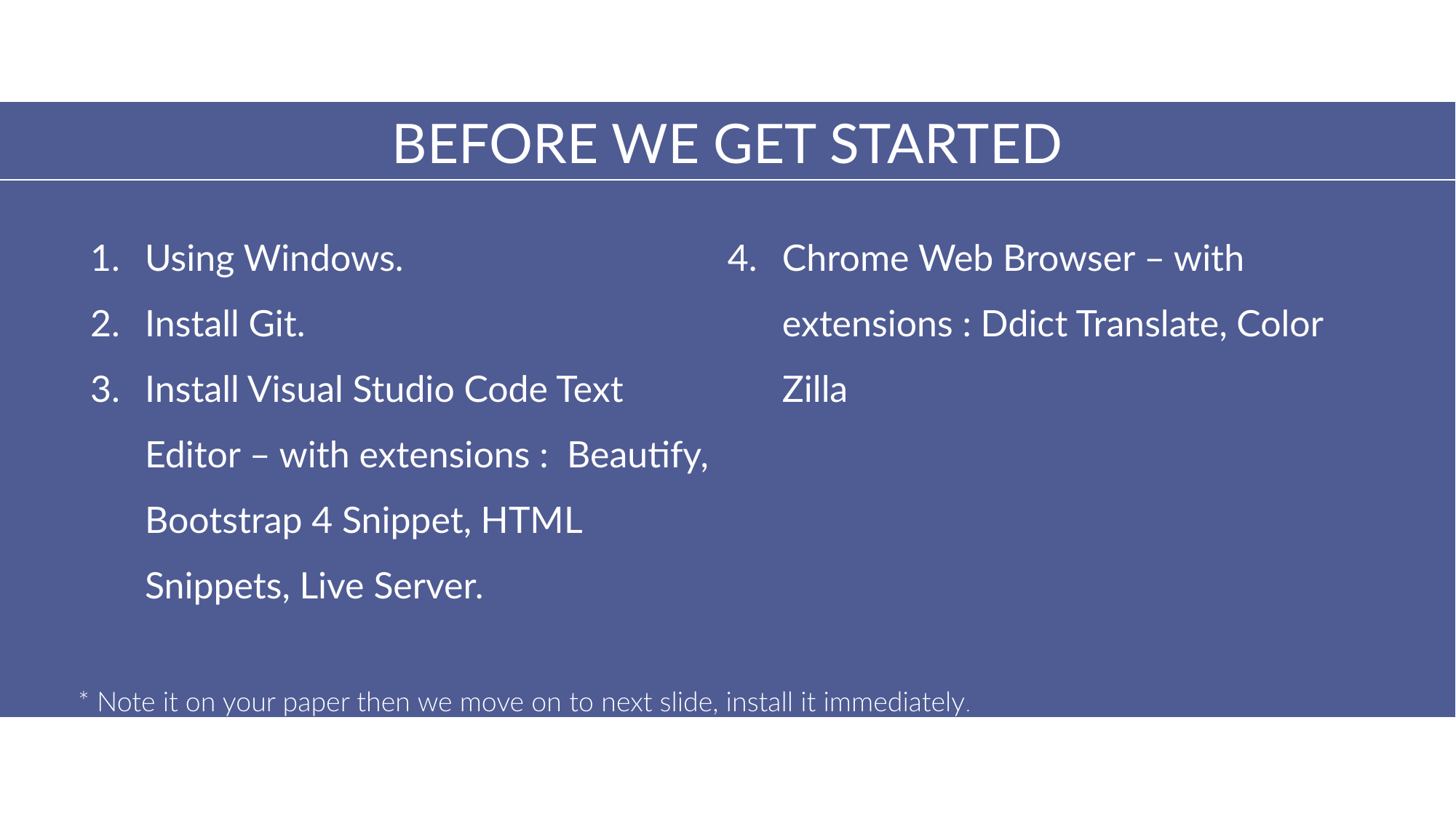

BEFORE WE GET STARTED
Using Windows.
Install Git.
Install Visual Studio Code Text Editor – with extensions :  Beautify, Bootstrap 4 Snippet, HTML Snippets, Live Server.
Chrome Web Browser – with extensions : Ddict Translate, Color Zilla
* Note it on your paper then we move on to next slide, install it immediately.